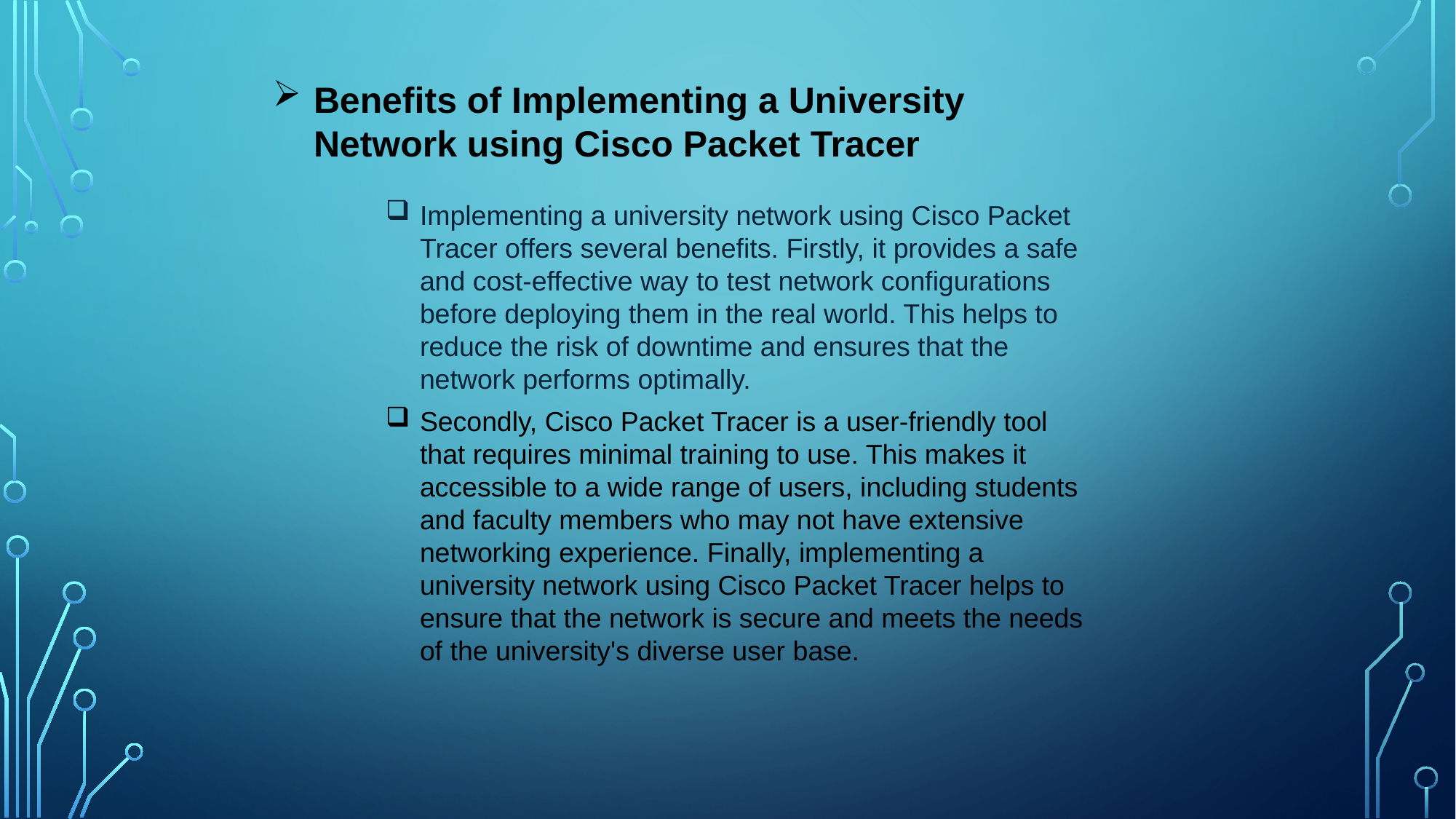

Benefits of Implementing a University Network using Cisco Packet Tracer
Implementing a university network using Cisco Packet Tracer offers several benefits. Firstly, it provides a safe and cost-effective way to test network configurations before deploying them in the real world. This helps to reduce the risk of downtime and ensures that the network performs optimally.

Secondly, Cisco Packet Tracer is a user-friendly tool that requires minimal training to use. This makes it accessible to a wide range of users, including students and faculty members who may not have extensive networking experience. Finally, implementing a university network using Cisco Packet Tracer helps to ensure that the network is secure and meets the needs of the university's diverse user base.